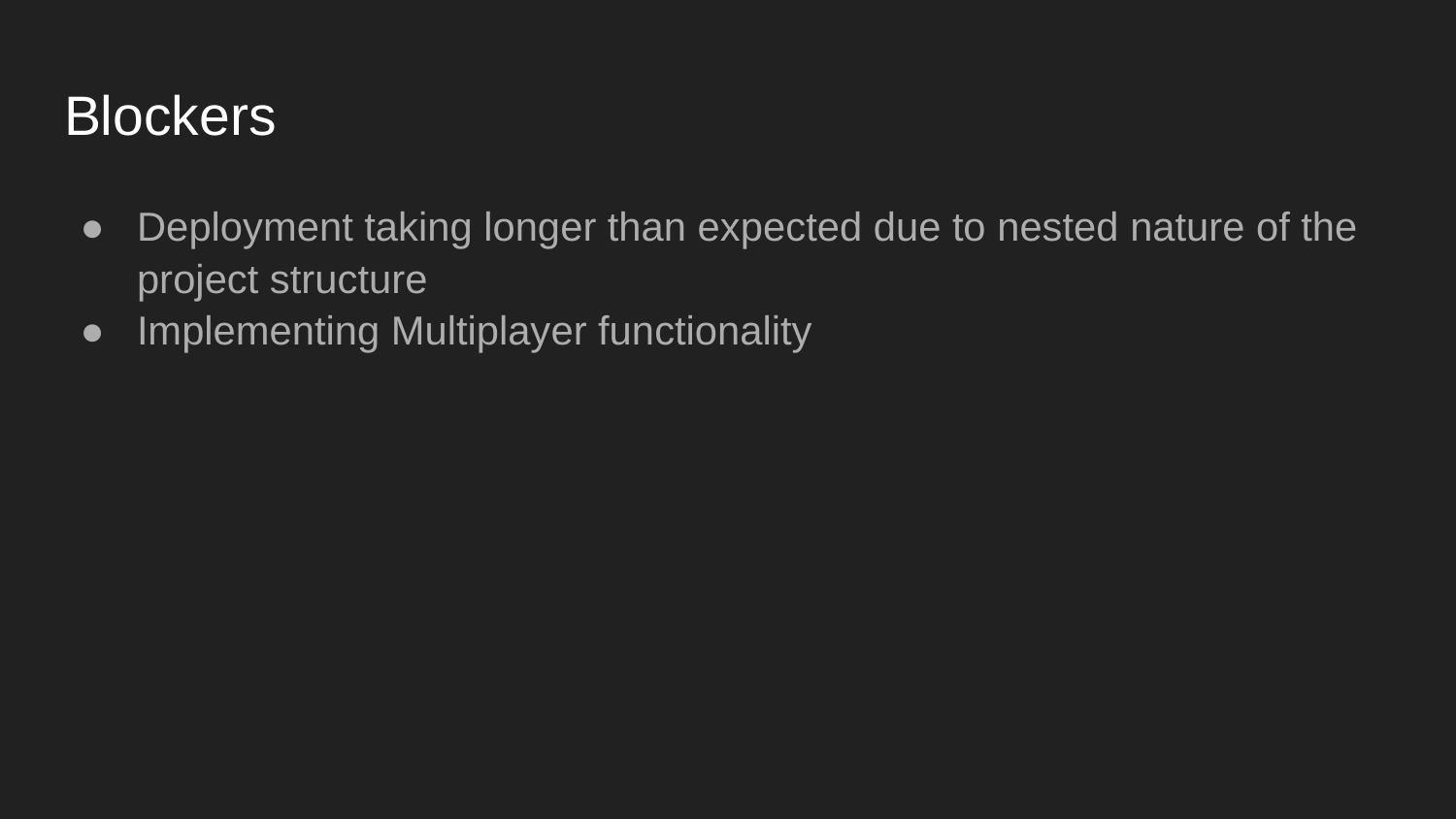

# Blockers
Deployment taking longer than expected due to nested nature of the project structure
Implementing Multiplayer functionality